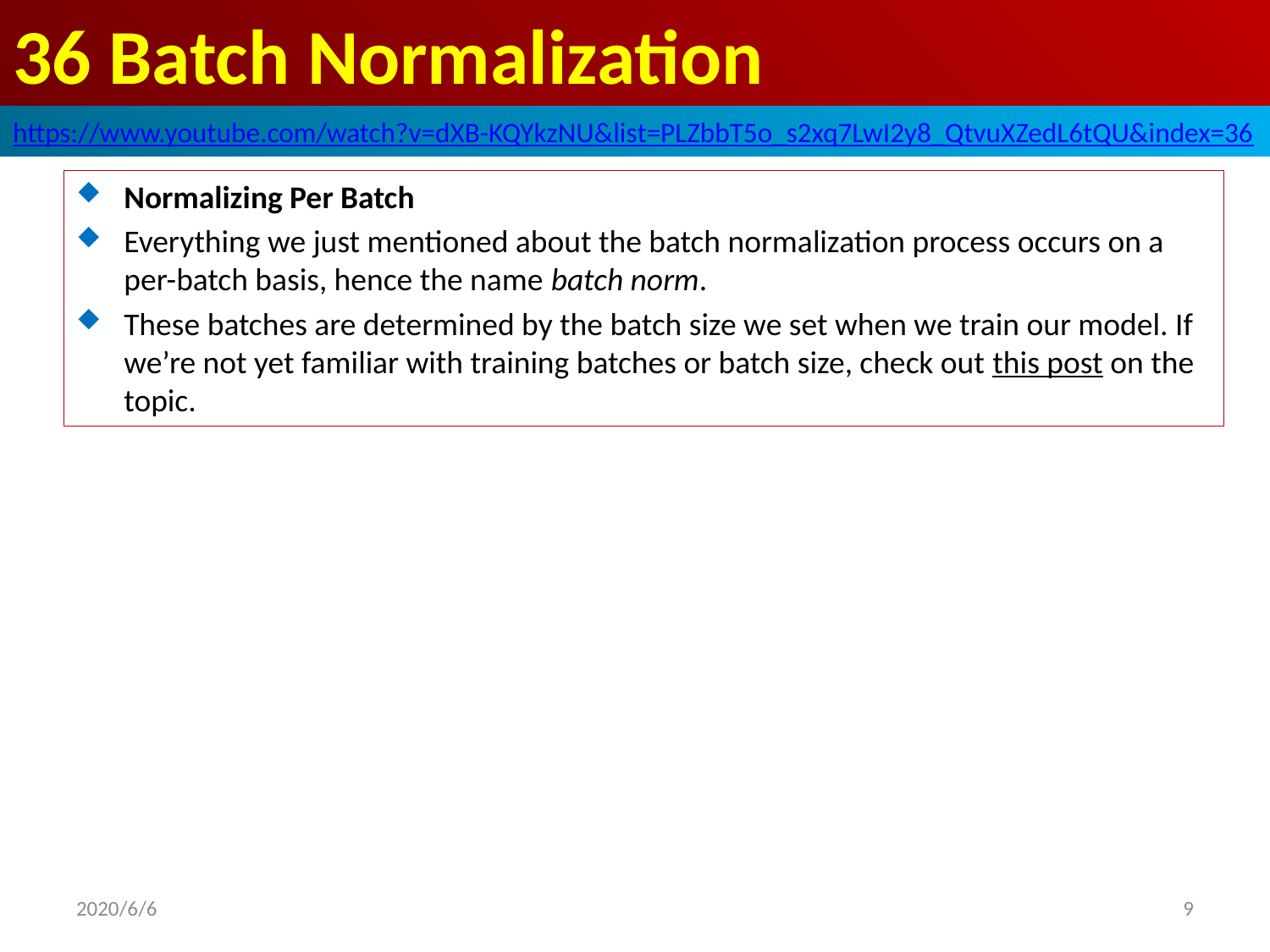

# 36 Batch Normalization
https://www.youtube.com/watch?v=dXB-KQYkzNU&list=PLZbbT5o_s2xq7LwI2y8_QtvuXZedL6tQU&index=36
Normalizing Per Batch
Everything we just mentioned about the batch normalization process occurs on a per-batch basis, hence the name batch norm.
These batches are determined by the batch size we set when we train our model. If we’re not yet familiar with training batches or batch size, check out this post on the topic.
2020/6/6
9